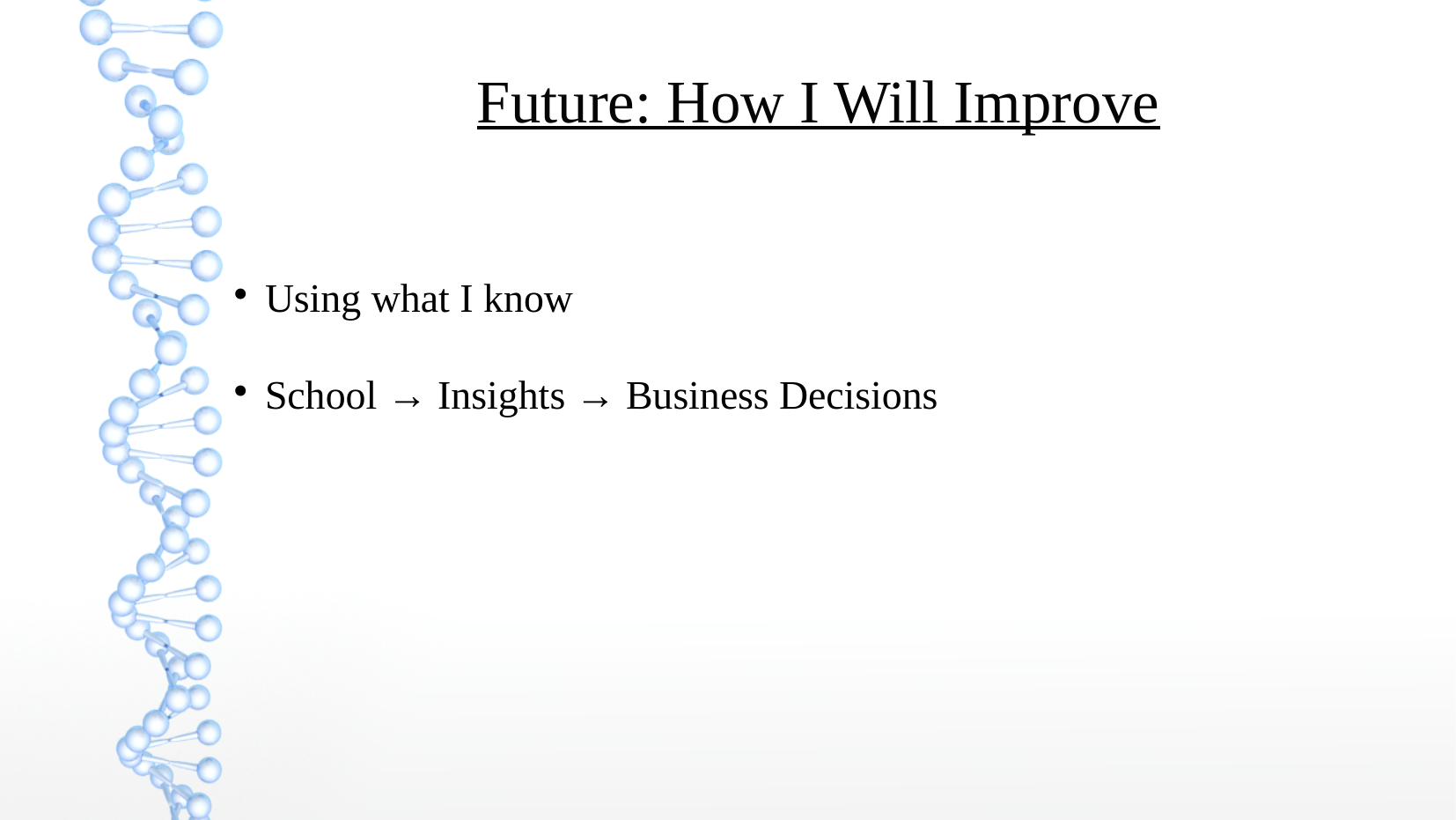

Future: How I Will Improve

Using what I know
School → Insights → Business Decisions